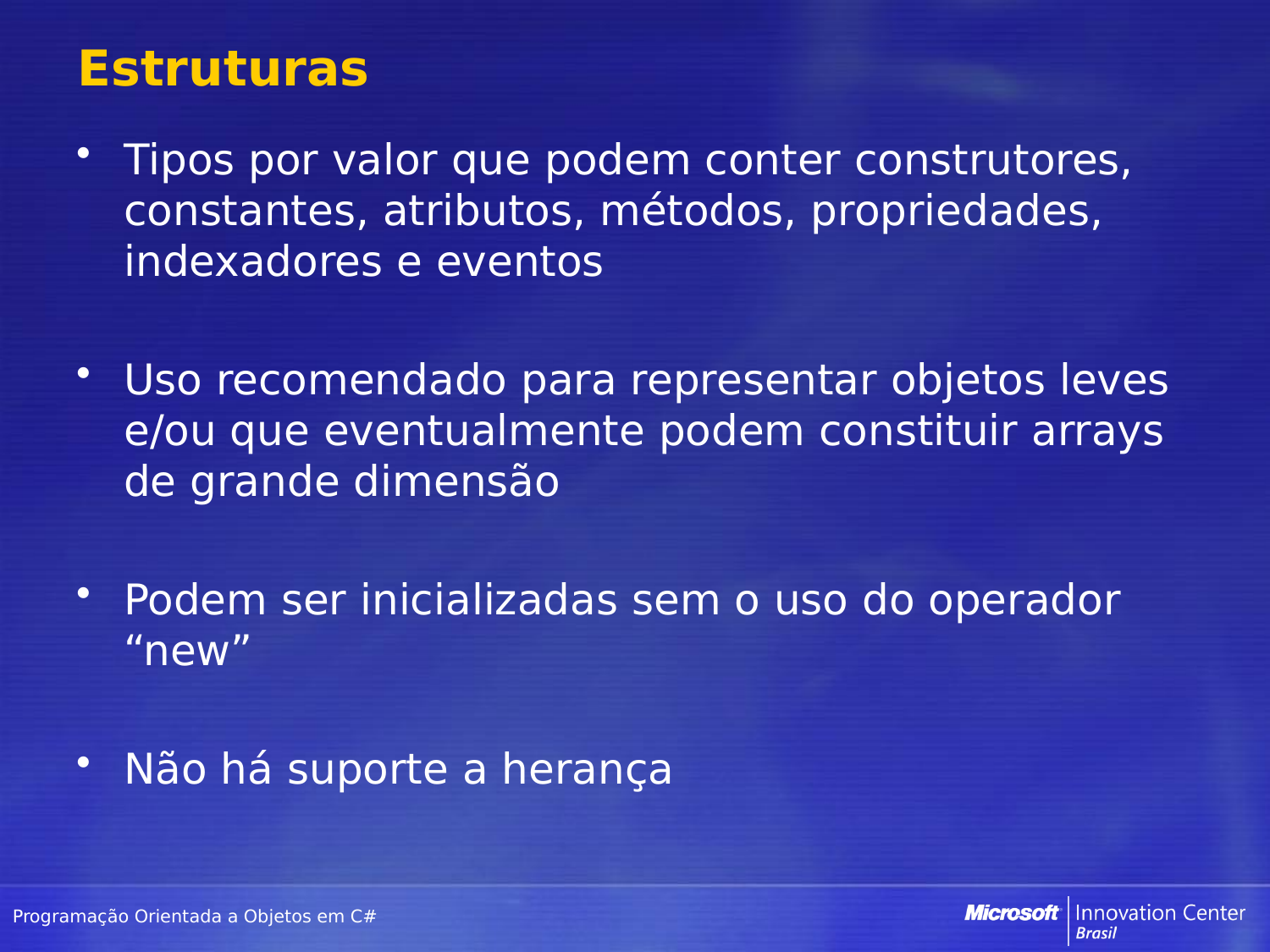

# Estruturas
Tipos por valor que podem conter construtores, constantes, atributos, métodos, propriedades, indexadores e eventos

Uso recomendado para representar objetos leves e/ou que eventualmente podem constituir arrays de grande dimensão

Podem ser inicializadas sem o uso do operador “new”

Não há suporte a herança